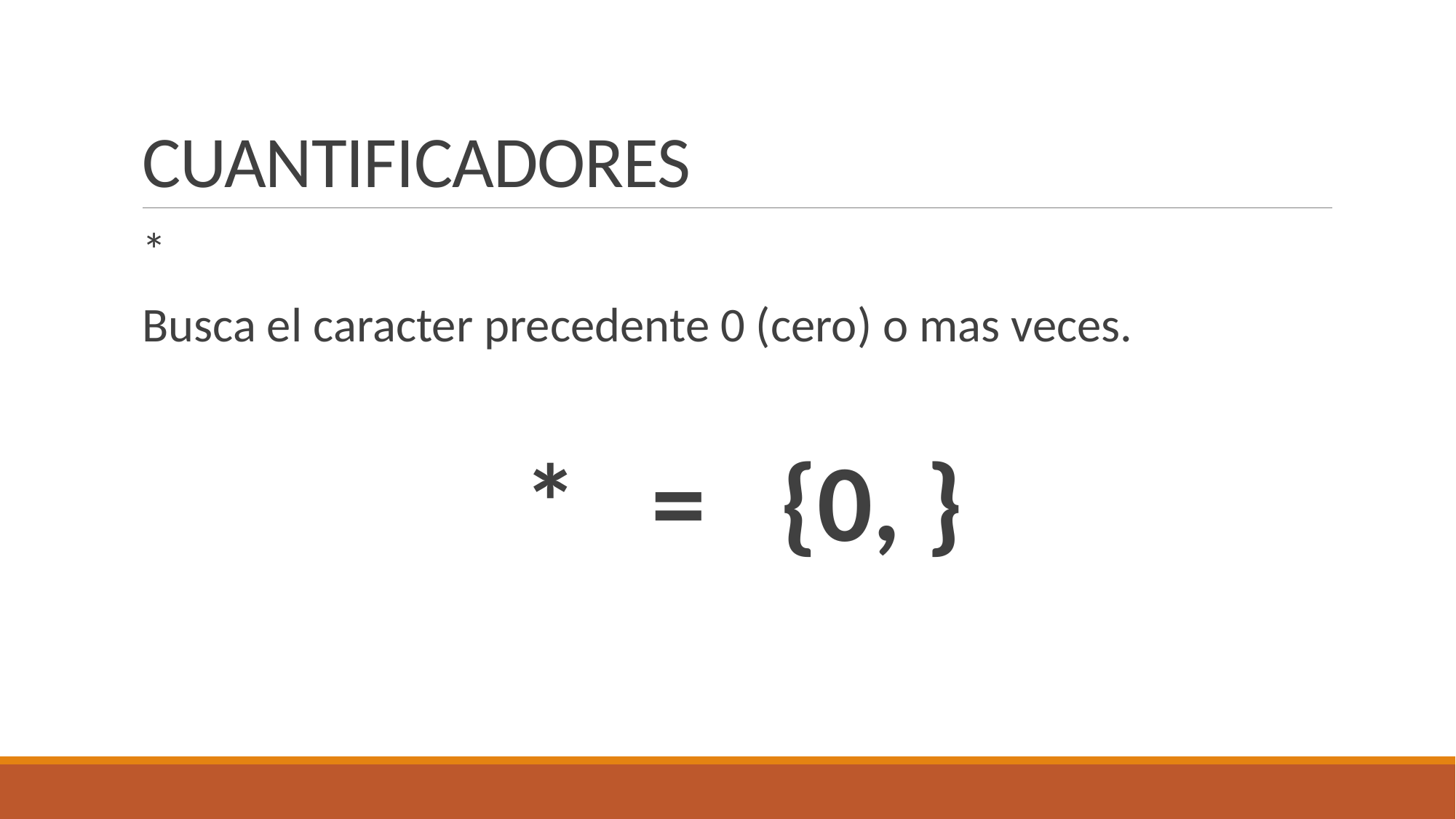

# CUANTIFICADORES
*
Busca el caracter precedente 0 (cero) o mas veces.

*   =   {0, }